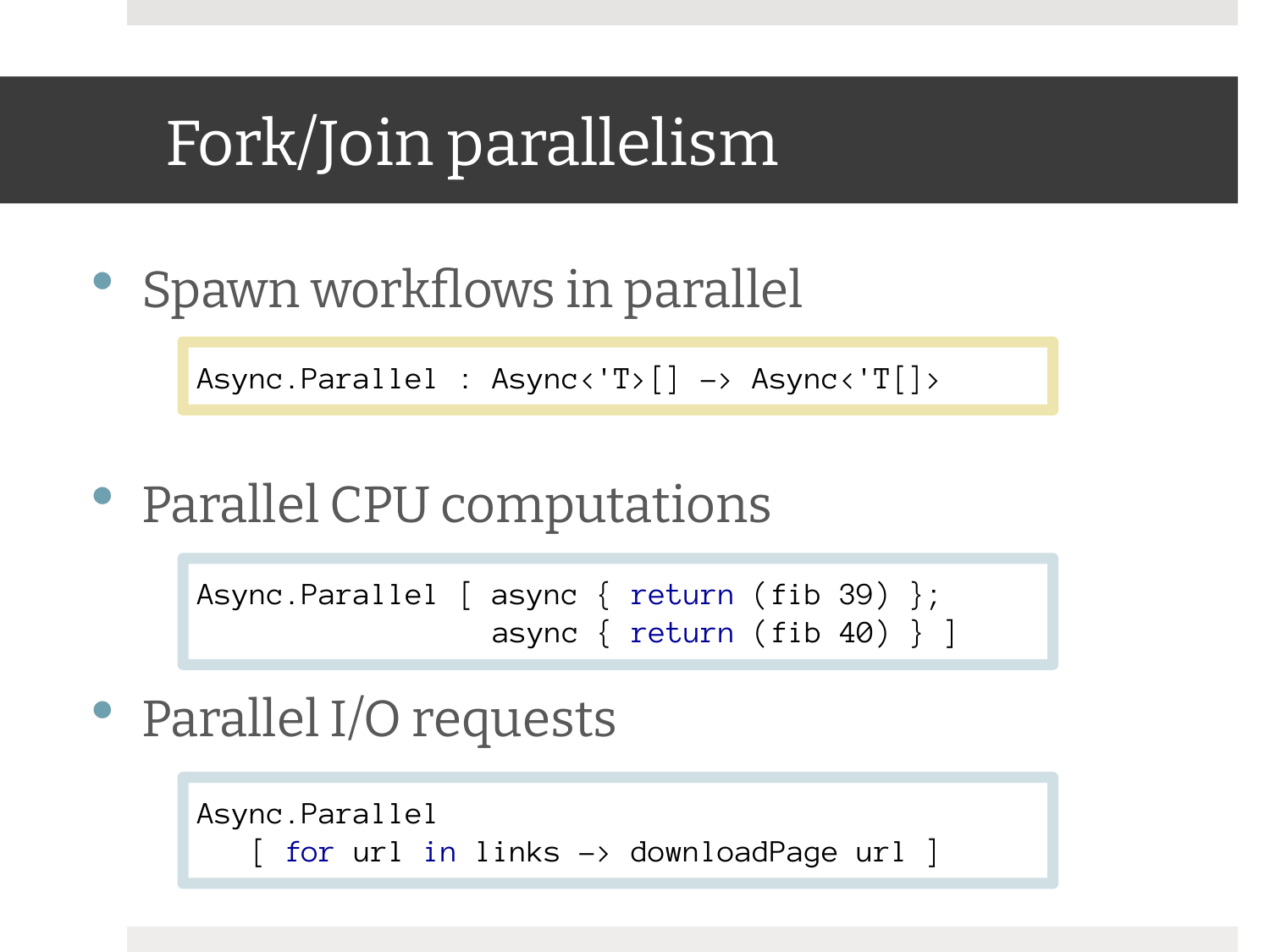

# Fork/Join parallelism
Spawn workflows in parallel

Parallel CPU computations

Parallel I/O requests
Async.Parallel : Async<'T>[] -> Async<'T[]>
Async.Parallel [ async { return (fib 39) };
                 async { return (fib 40) } ]
Async.Parallel
   [ for url in links -> downloadPage url ]